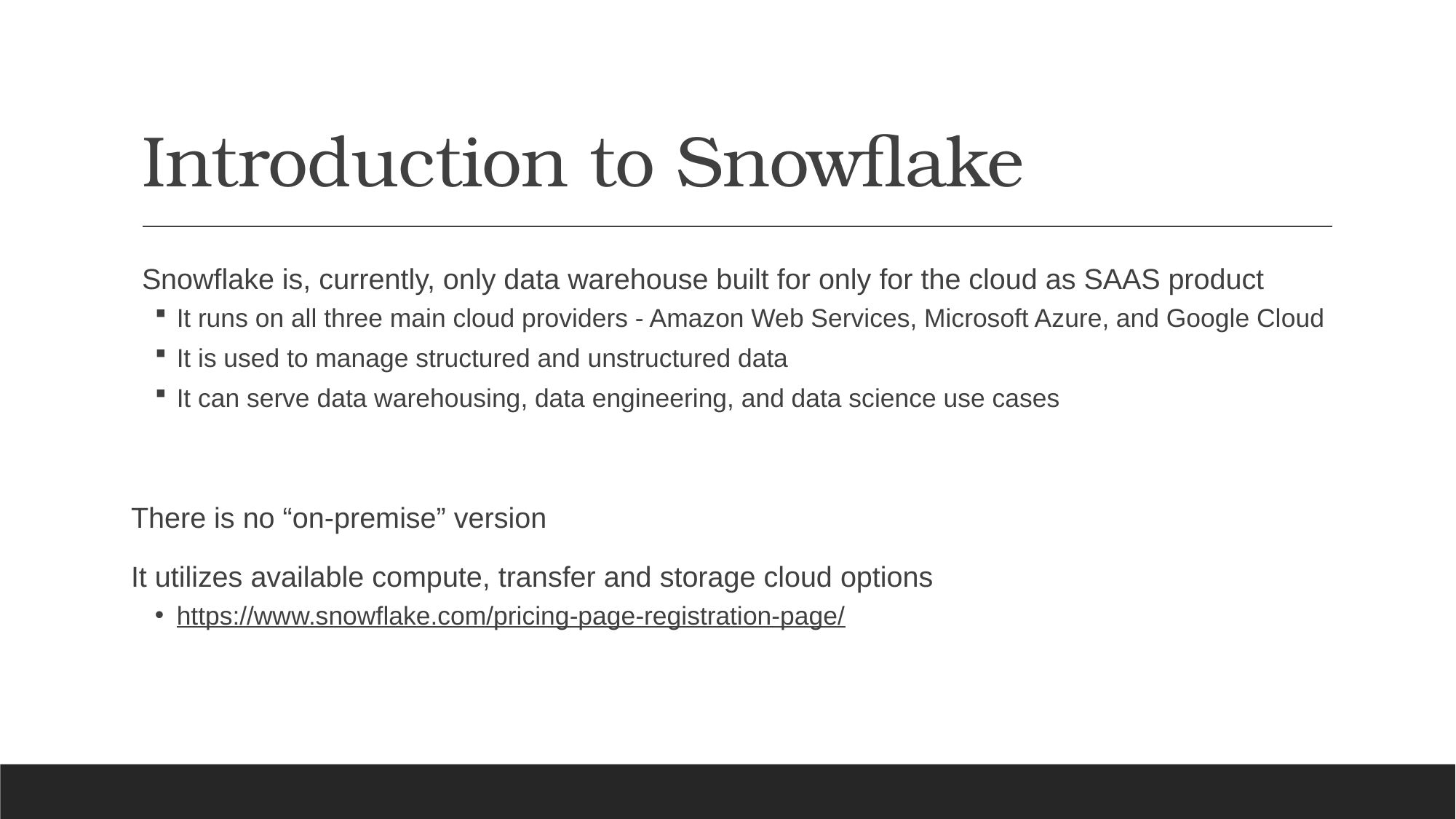

# Introduction to Snowflake
Snowflake is, currently, only data warehouse built for only for the cloud as SAAS product
It runs on all three main cloud providers - Amazon Web Services, Microsoft Azure, and Google Cloud
It is used to manage structured and unstructured data
It can serve data warehousing, data engineering, and data science use cases

There is no “on-premise” version
It utilizes available compute, transfer and storage cloud options
https://www.snowflake.com/pricing-page-registration-page/